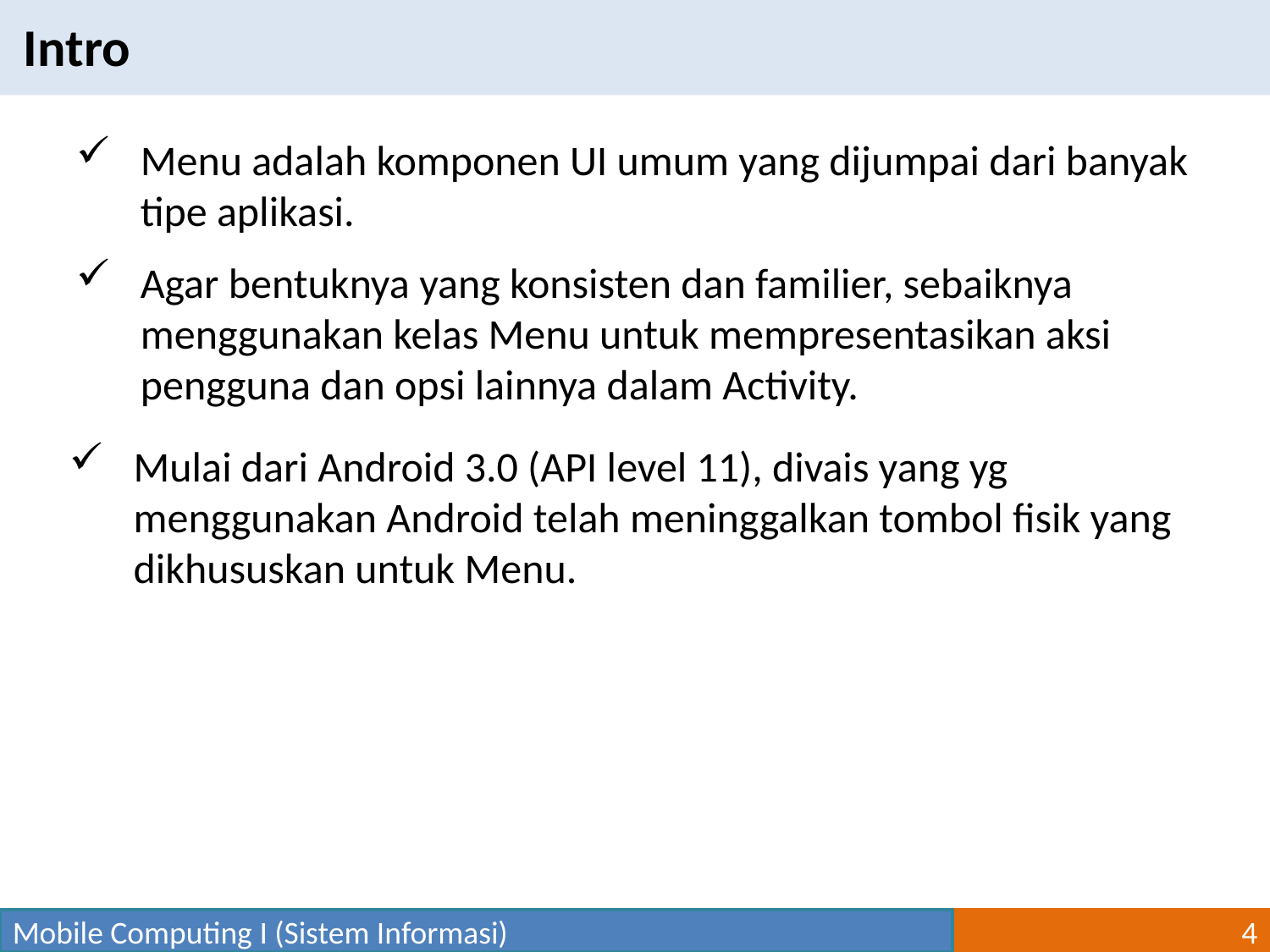

Intro
Menu adalah komponen UI umum yang dijumpai dari banyak tipe aplikasi.
Agar bentuknya yang konsisten dan familier, sebaiknya menggunakan kelas Menu untuk mempresentasikan aksi pengguna dan opsi lainnya dalam Activity.
Mulai dari Android 3.0 (API level 11), divais yang yg menggunakan Android telah meninggalkan tombol fisik yang dikhususkan untuk Menu.
Mobile Computing I (Sistem Informasi)
4